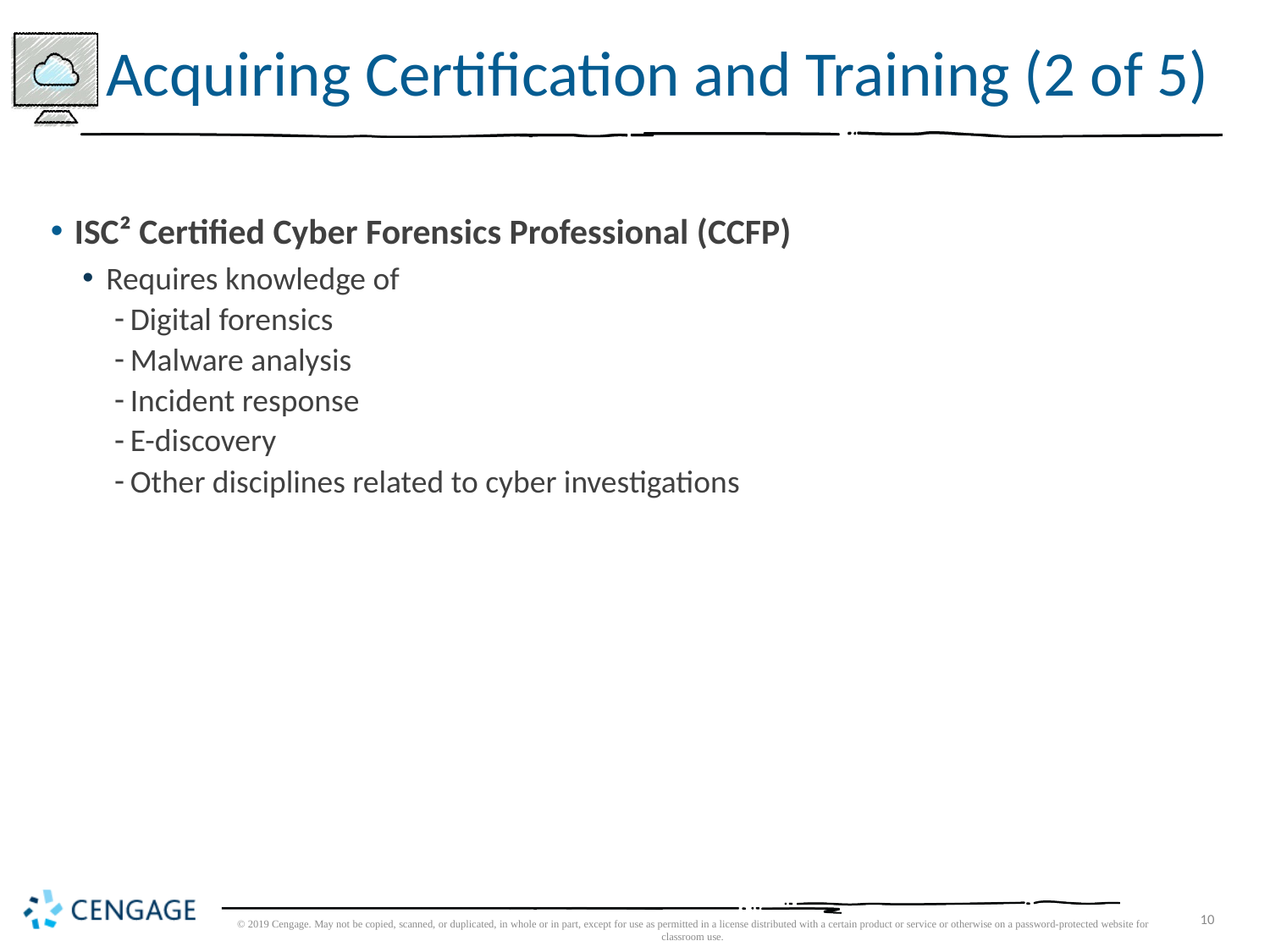

# Acquiring Certification and Training (2 of 5)
ISC² Certified Cyber Forensics Professional (CCFP)
Requires knowledge of
Digital forensics
Malware analysis
Incident response
E-discovery
Other disciplines related to cyber investigations
© 2019 Cengage. May not be copied, scanned, or duplicated, in whole or in part, except for use as permitted in a license distributed with a certain product or service or otherwise on a password-protected website for classroom use.